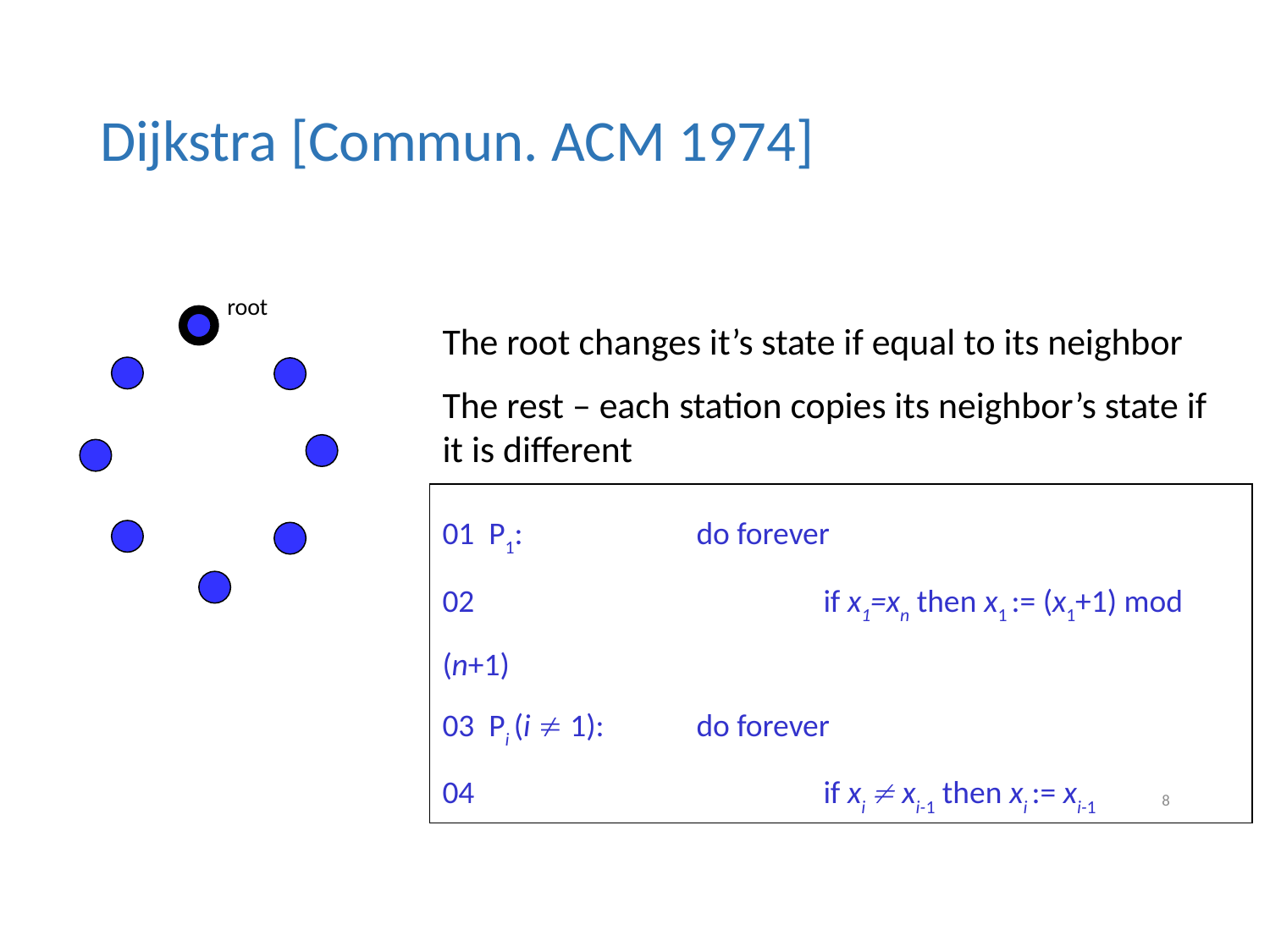

# Dijkstra [Commun. ACM 1974]

root

The root changes it’s state if equal to its neighbor
The rest – each station copies its neighbor’s state if it is different

01  P1: 		do forever
02			if x1=xn then x1 := (x1+1) mod (n+1)
03  Pi (i ≠ 1):	do forever
04  			if xi ≠ xi-1 then xi := xi-1

8